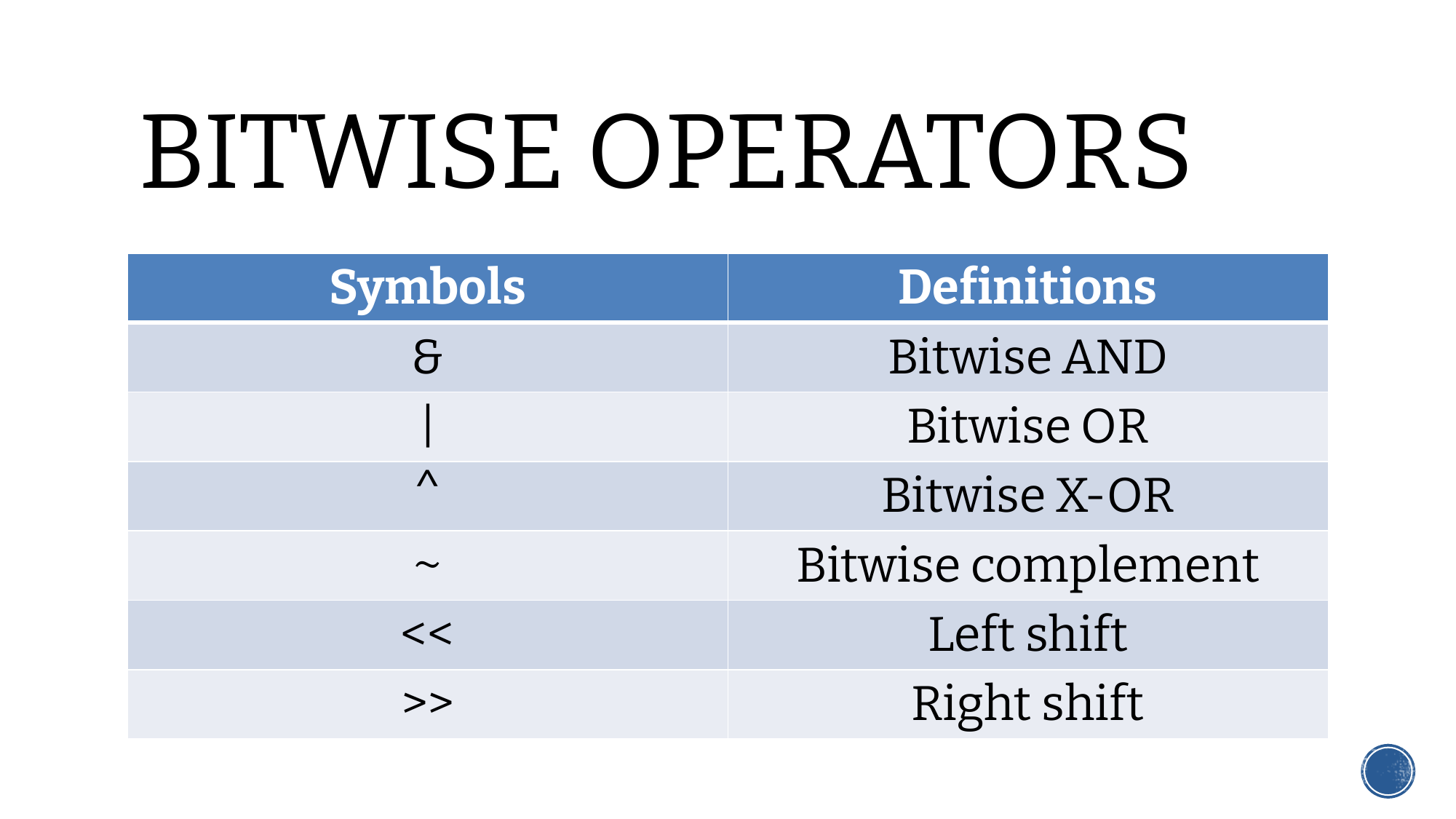

# Bitwise operators
| Symbols | Definitions |
| --- | --- |
| & | Bitwise AND |
| | | Bitwise OR |
| ^ | Bitwise X-OR |
| ~ | Bitwise complement |
| << | Left shift |
| >> | Right shift |